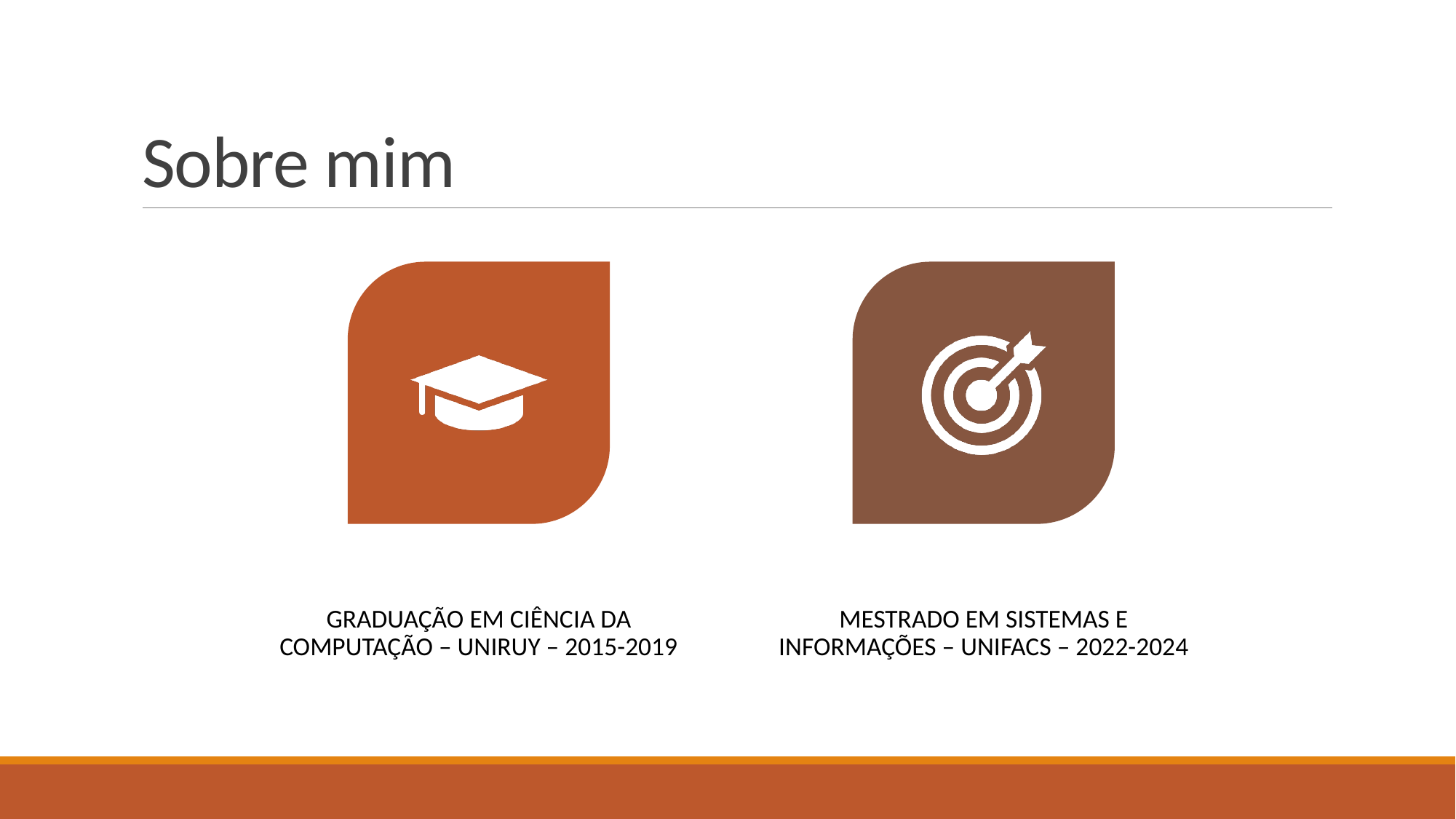

# Sobre mim
Graduação em Ciência da Computação – Uniruy – 2015-2019
Mestrado em Sistemas e informações – UNIFACS – 2022-2024